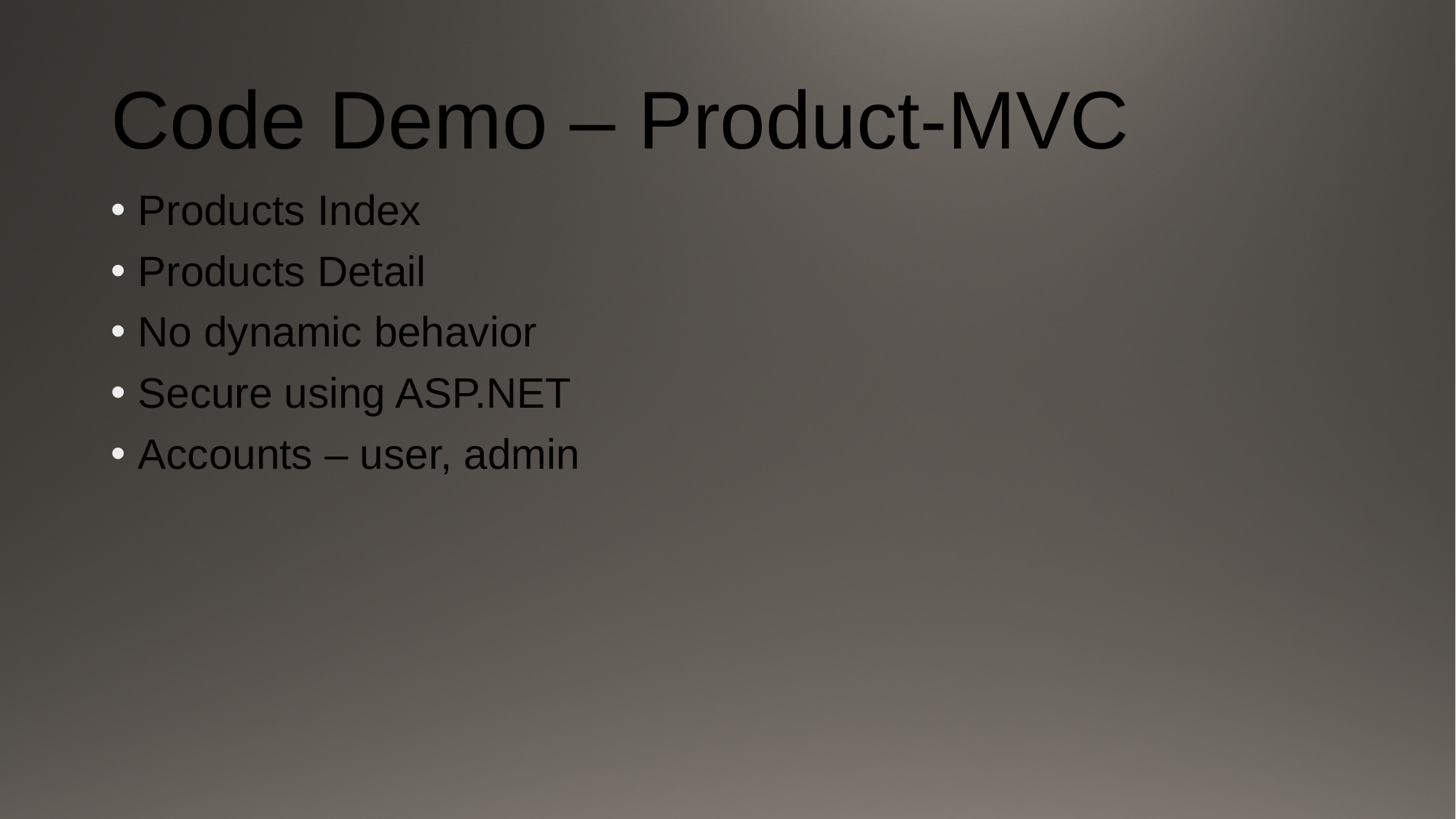

# Code Demo – Product-MVC
Products Index
Products Detail
No dynamic behavior
Secure using ASP.NET
Accounts – user, admin